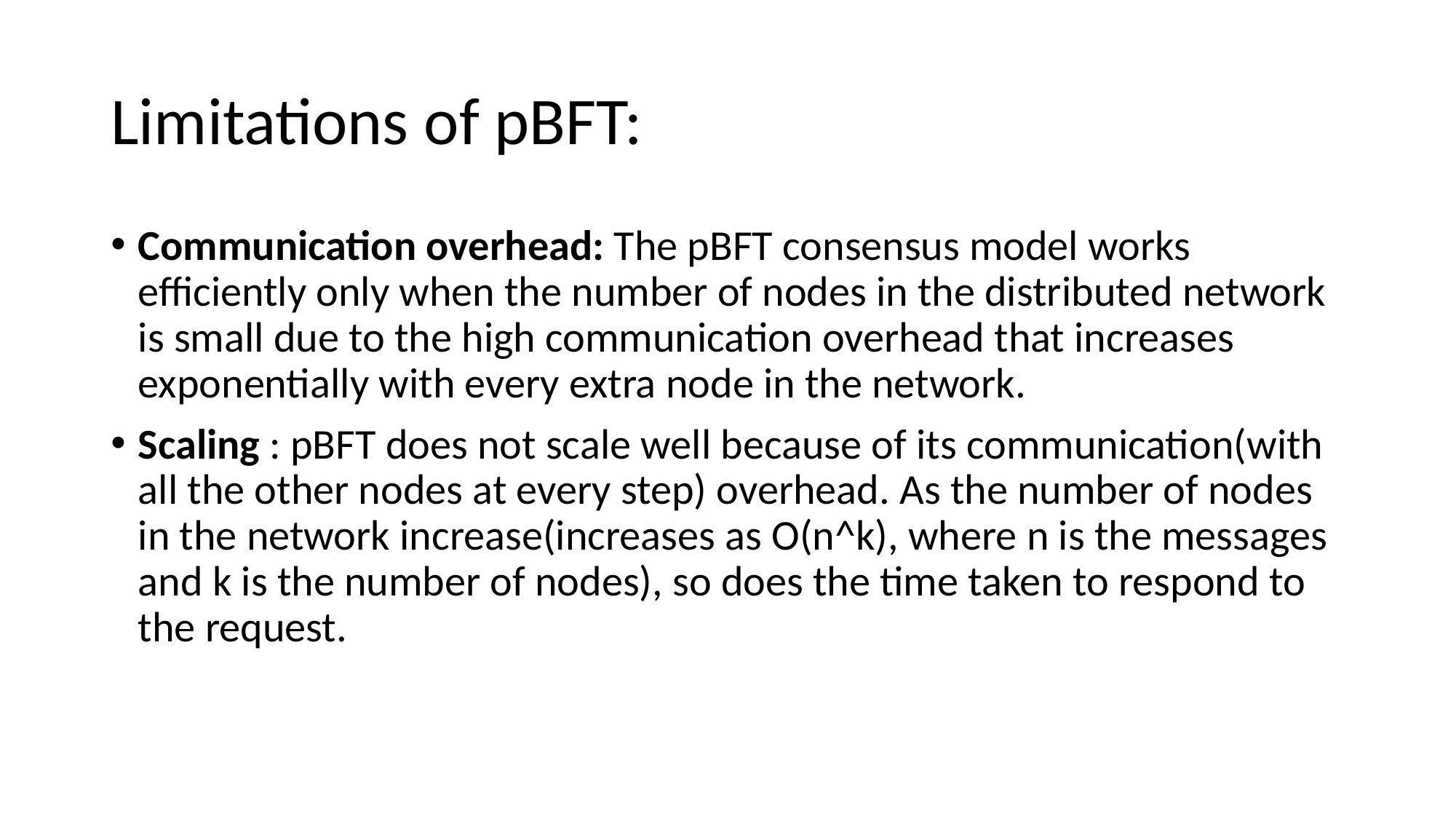

# Limitations of pBFT:
Communication overhead: The pBFT consensus model works efficiently only when the number of nodes in the distributed network is small due to the high communication overhead that increases exponentially with every extra node in the network.
Scaling : pBFT does not scale well because of its communication(with all the other nodes at every step) overhead. As the number of nodes in the network increase(increases as O(n^k), where n is the messages and k is the number of nodes), so does the time taken to respond to the request.